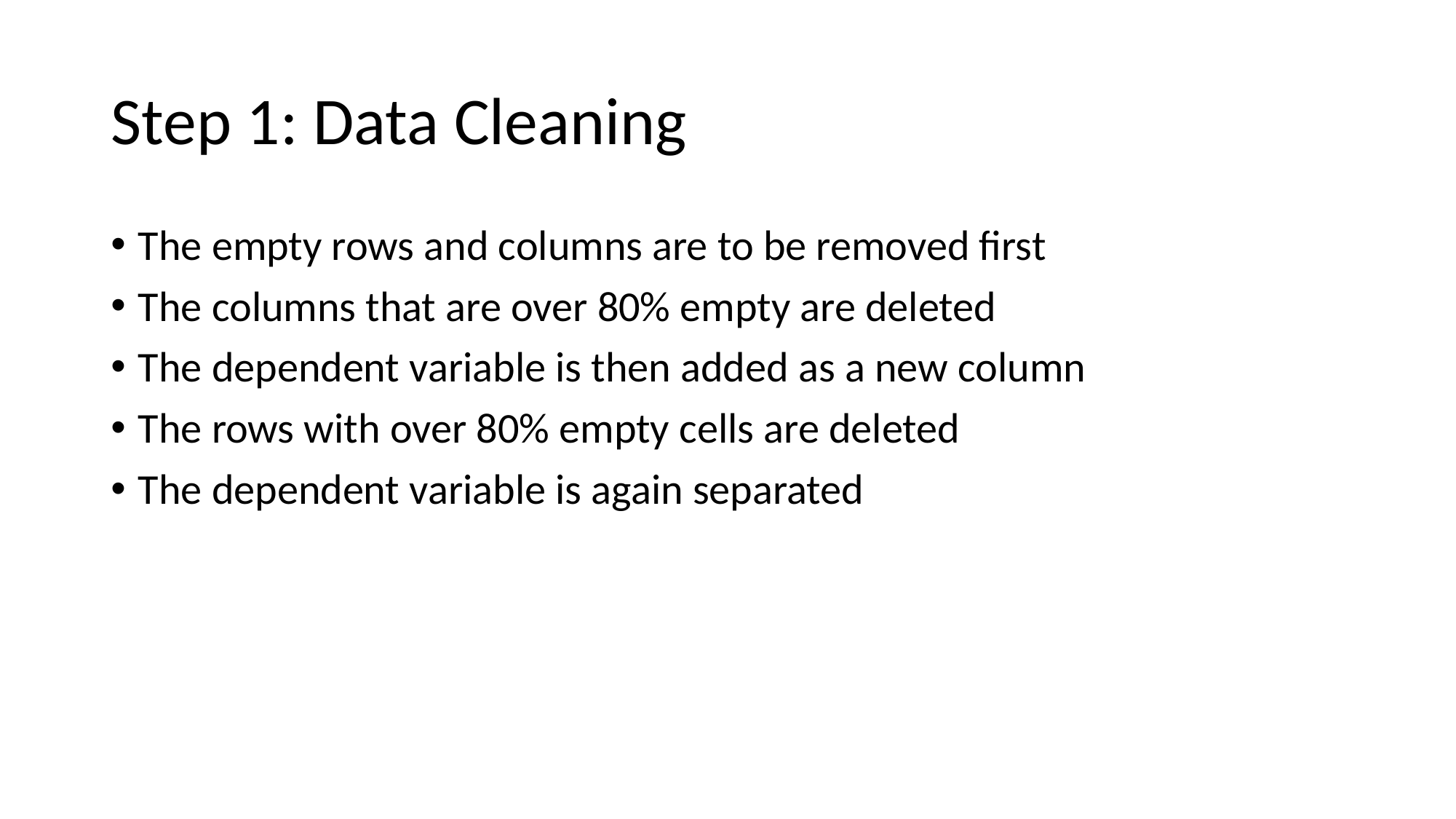

# Step 1: Data Cleaning
The empty rows and columns are to be removed first
The columns that are over 80% empty are deleted
The dependent variable is then added as a new column
The rows with over 80% empty cells are deleted
The dependent variable is again separated